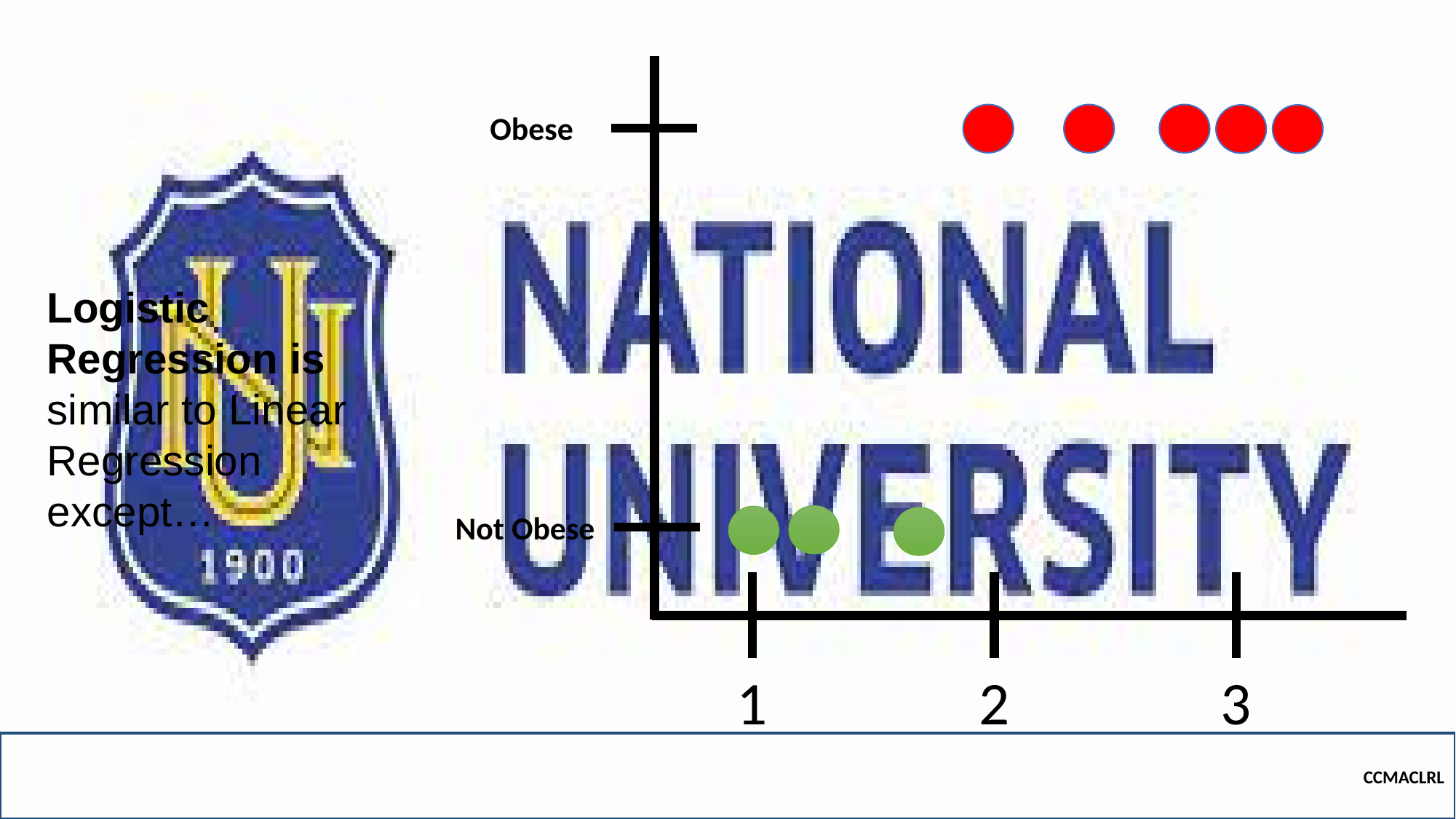

1
2
3
Obese

Logistic Regression is similar to Linear Regression except…
Not Obese

CCMACLRL